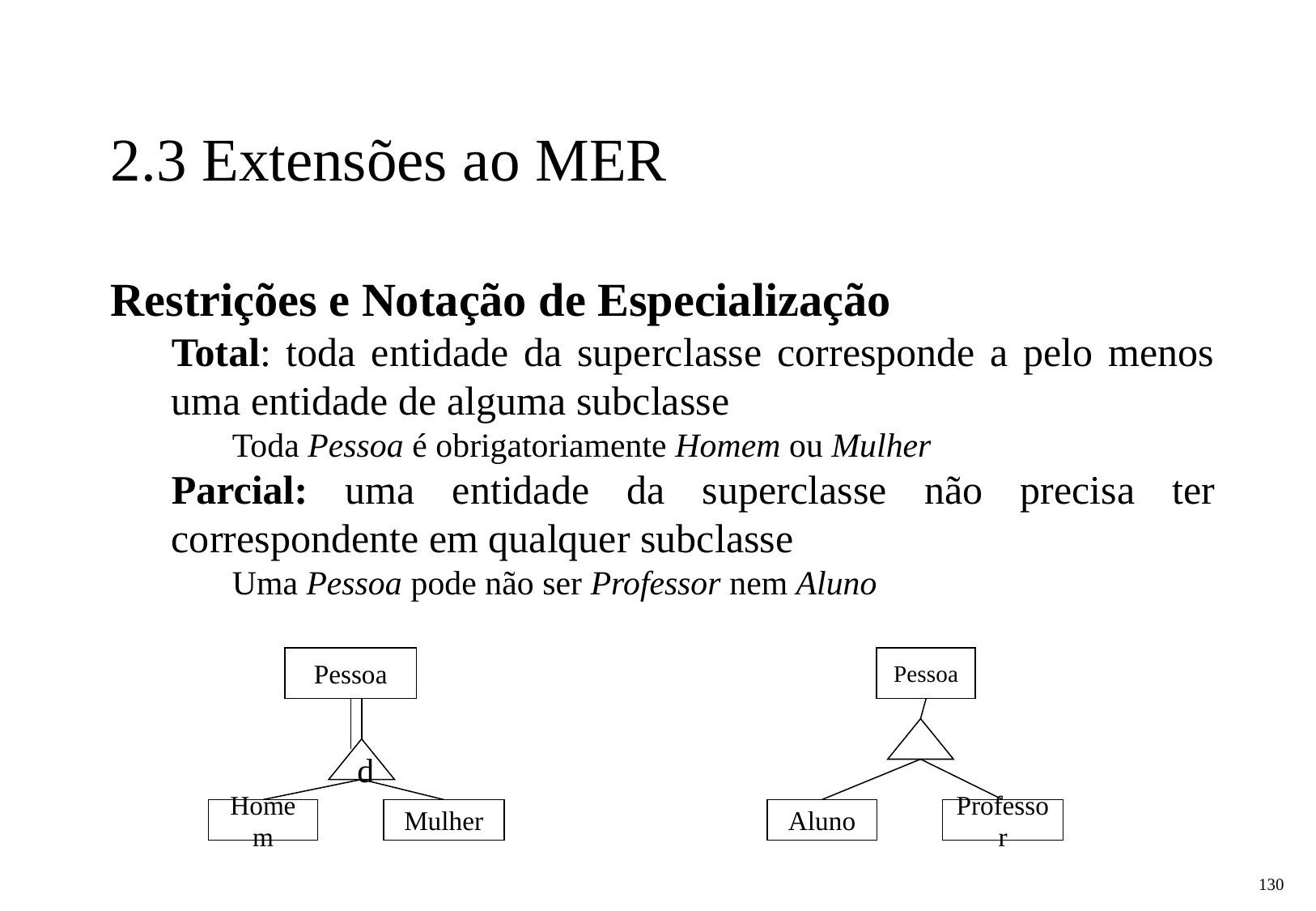

2.3 Extensões ao MER
Restrições e Notação de Especialização
Total: toda entidade da superclasse corresponde a pelo menos uma entidade de alguma subclasse
Toda Pessoa é obrigatoriamente Homem ou Mulher
Parcial: uma entidade da superclasse não precisa ter correspondente em qualquer subclasse
Uma Pessoa pode não ser Professor nem Aluno
Pessoa
Pessoa

d
Homem
Mulher
Aluno
Professor
130